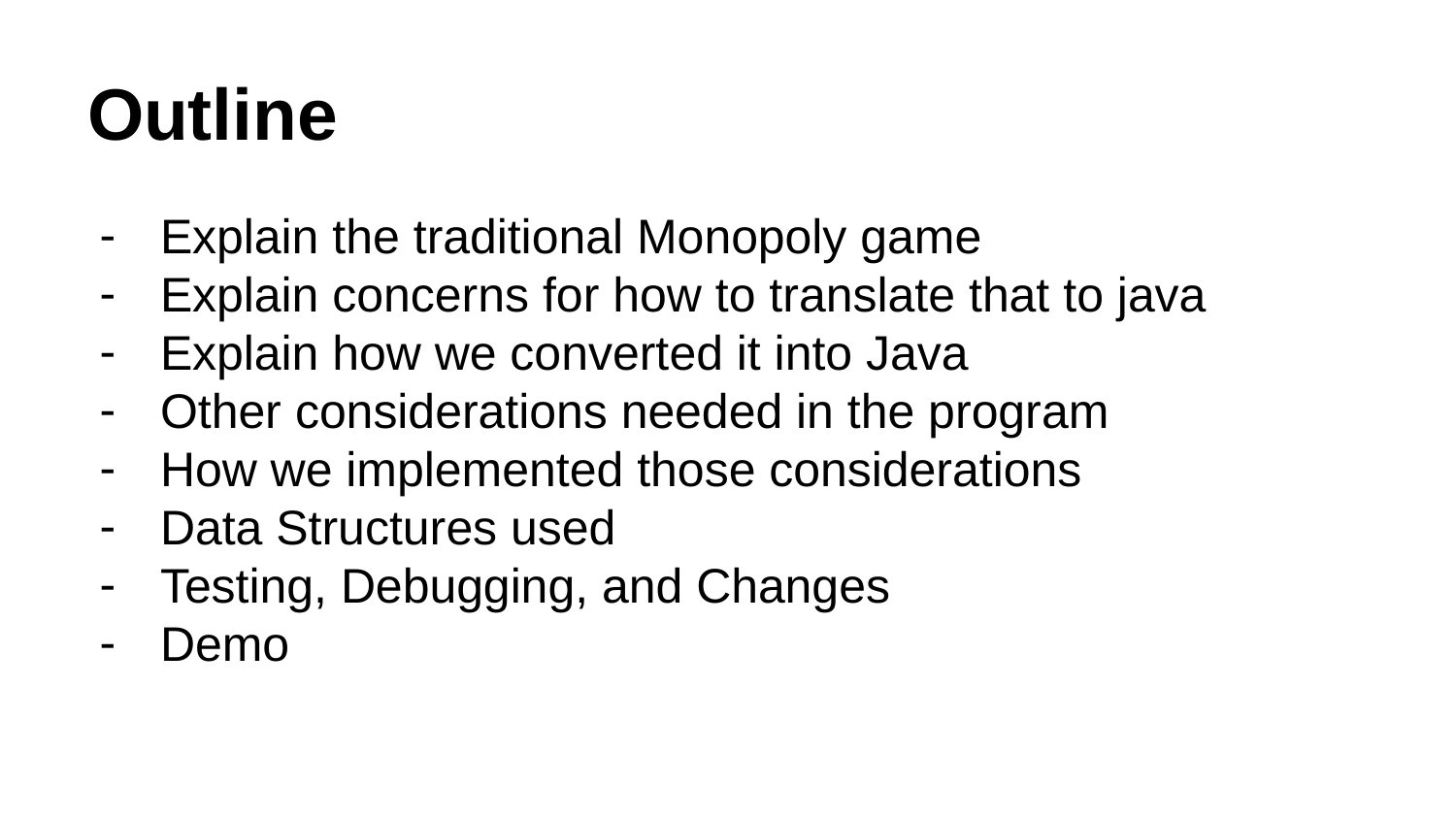

# Outline
Explain the traditional Monopoly game
Explain concerns for how to translate that to java
Explain how we converted it into Java
Other considerations needed in the program
How we implemented those considerations
Data Structures used
Testing, Debugging, and Changes
Demo